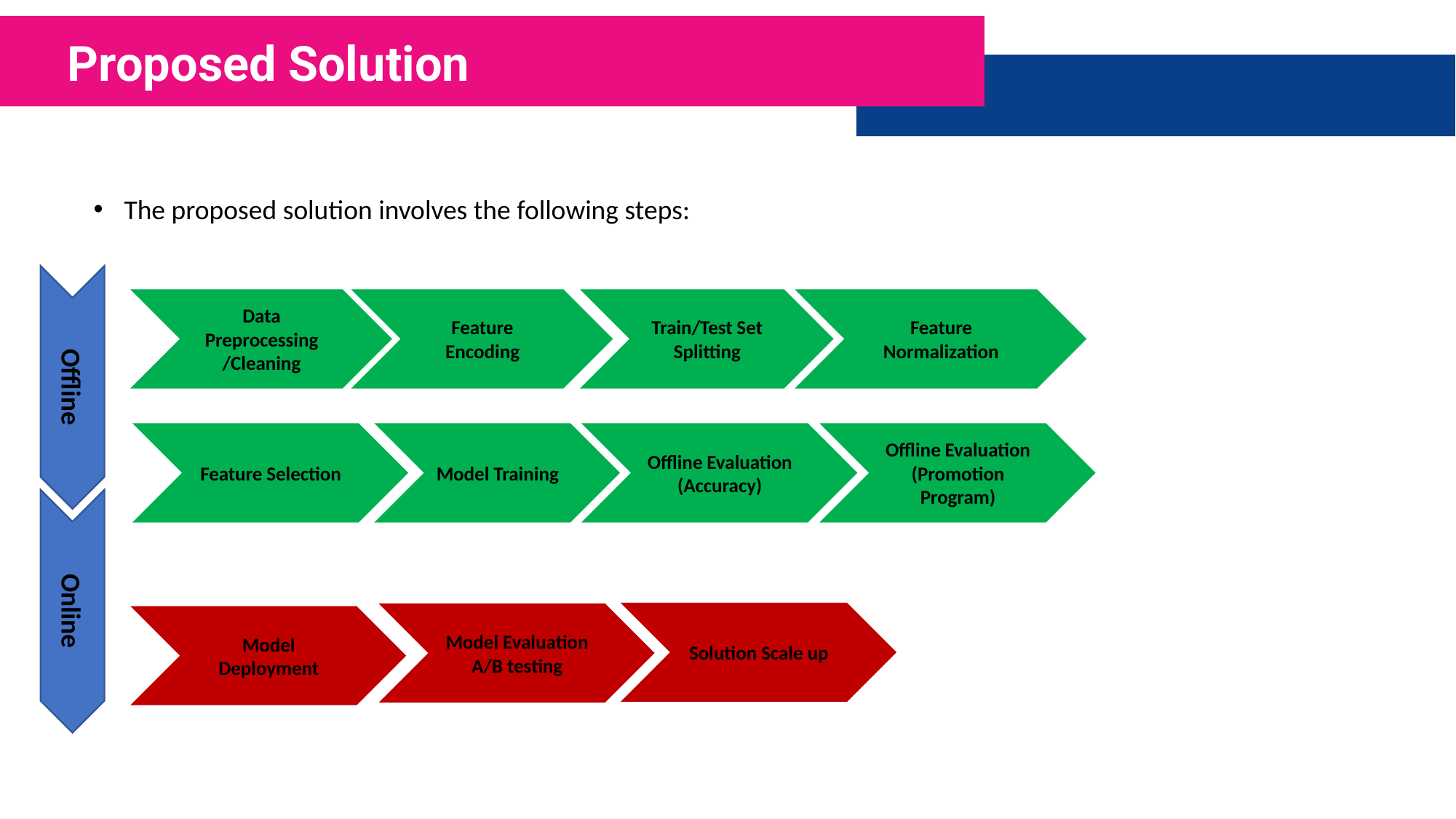

Proposed Solution

The proposed solution involves the following steps:
Offline
Online
Data Preprocessing
/Cleaning
Feature Encoding
Train/Test Set Splitting
Feature Normalization
Feature Selection
Model Training
Offline Evaluation (Accuracy)
Offline Evaluation (Promotion Program)
Solution Scale up
Model Evaluation A/B testing
Model Deployment